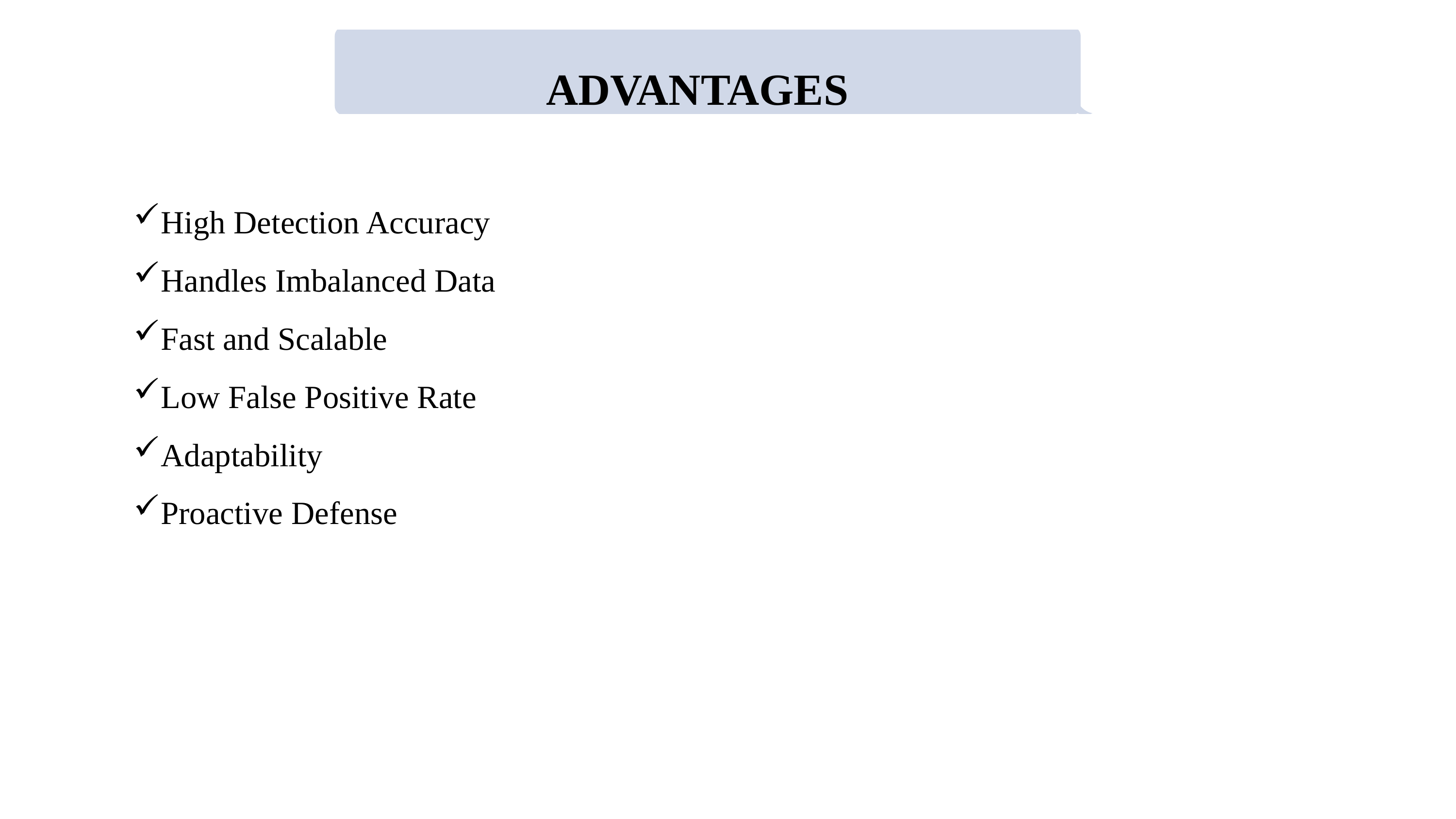

ADVANTAGES
High Detection Accuracy
Handles Imbalanced Data
Fast and Scalable
Low False Positive Rate
Adaptability
Proactive Defense